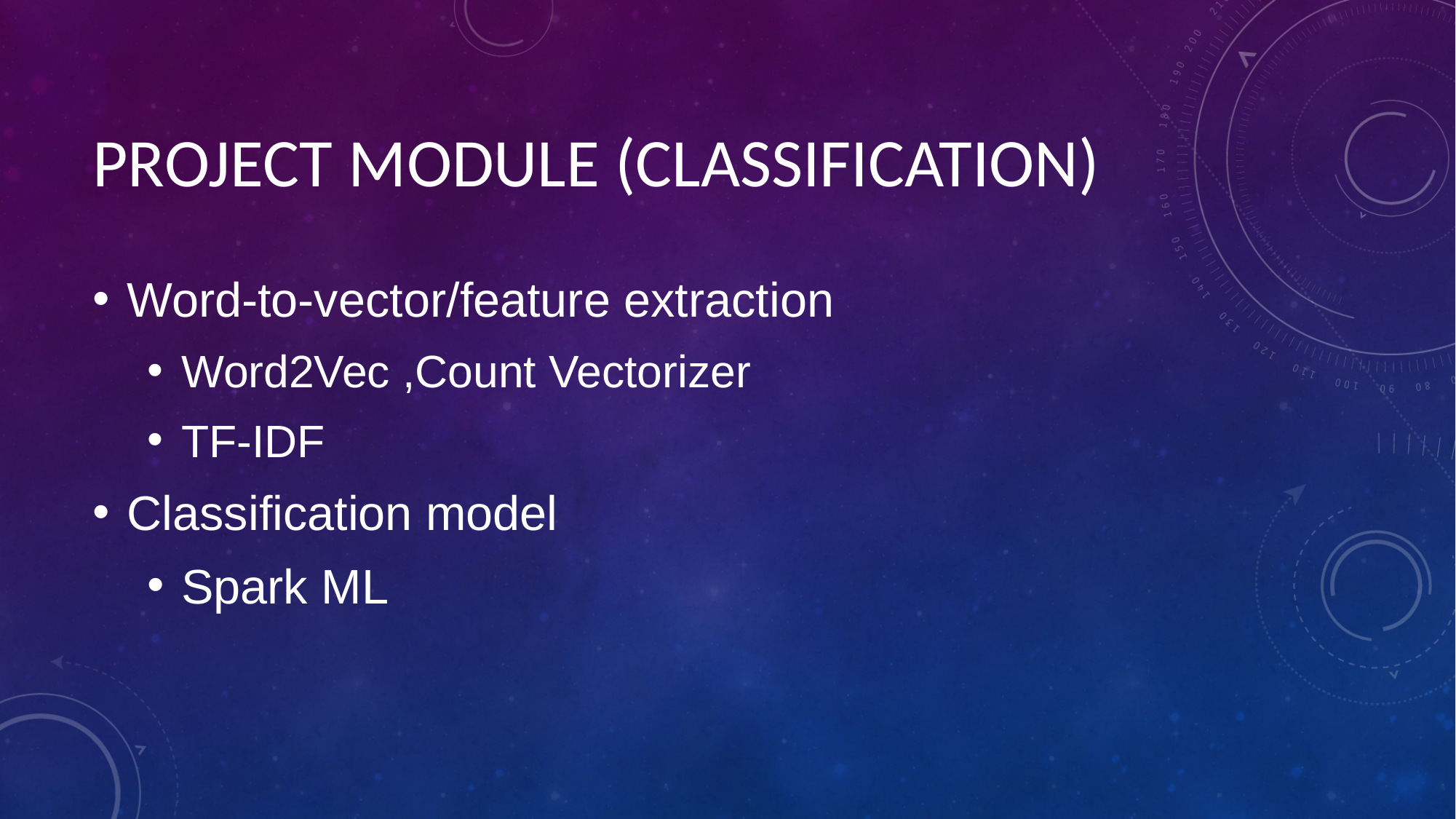

# Project module (classification)
Word-to-vector/feature extraction
Word2Vec ,Count Vectorizer
TF-IDF
Classification model
Spark ML